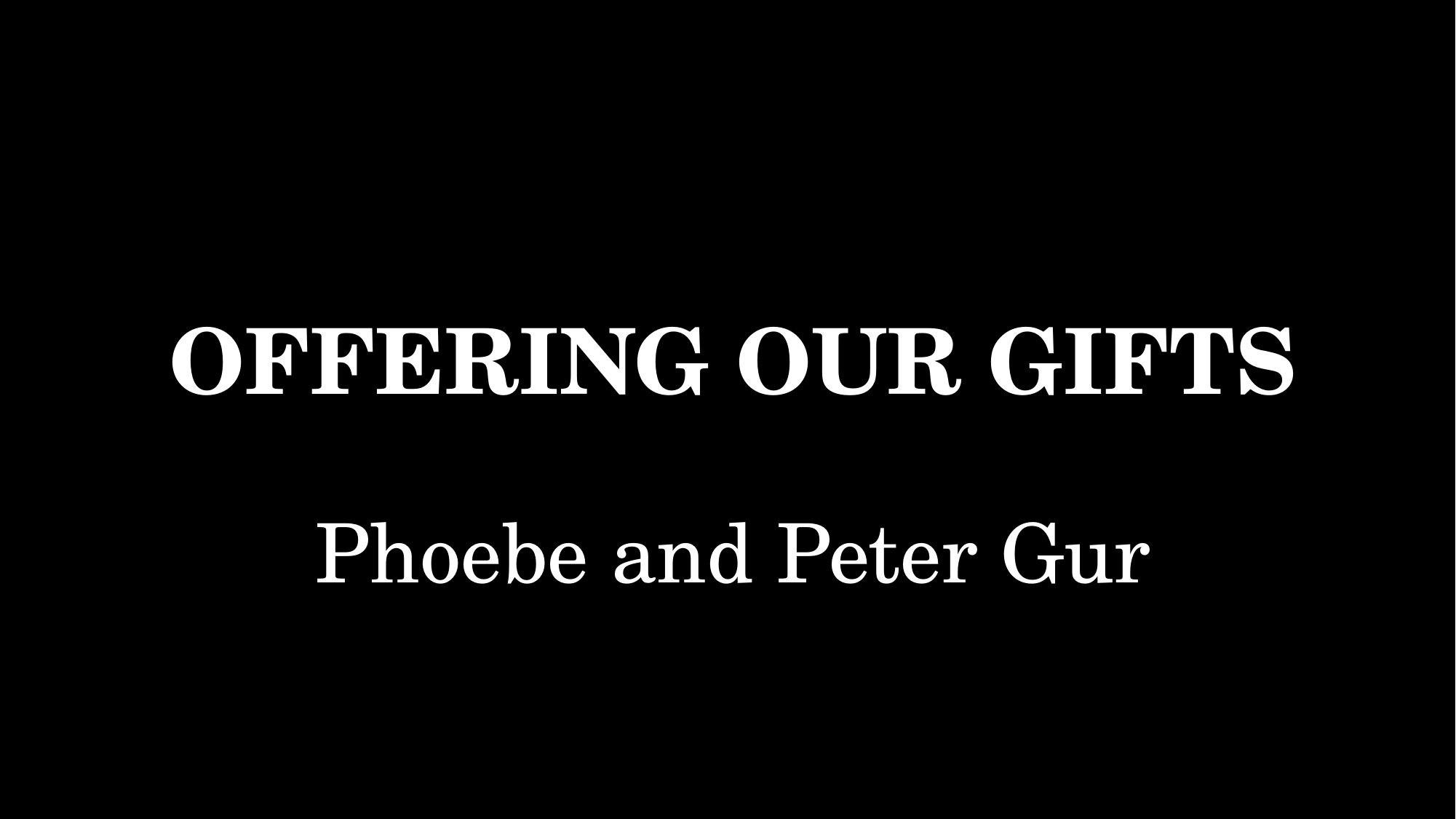

# OFFERING OUR GIFTS Phoebe and Peter Gur